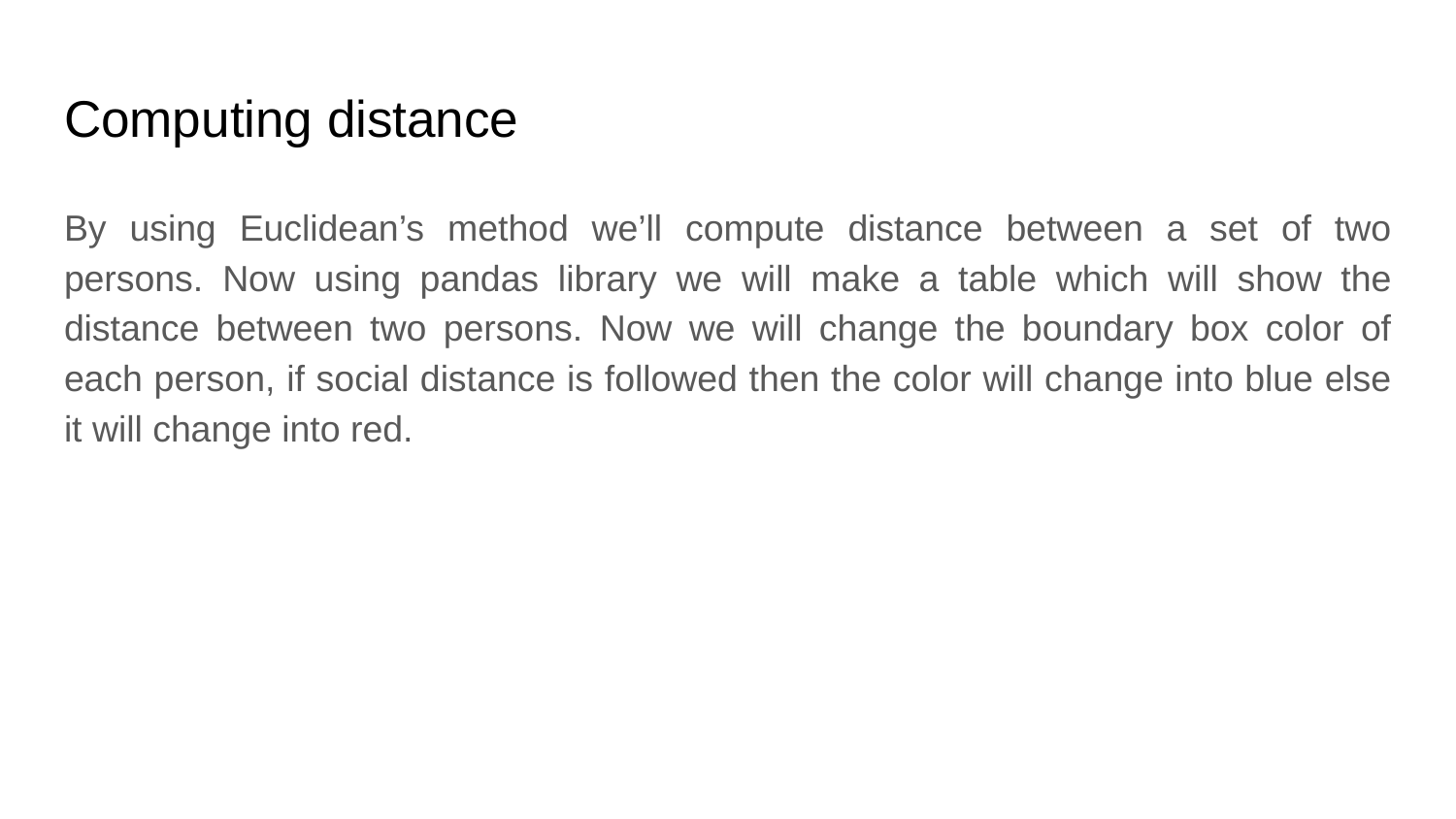

# Computing distance
By using Euclidean’s method we’ll compute distance between a set of two persons. Now using pandas library we will make a table which will show the distance between two persons. Now we will change the boundary box color of each person, if social distance is followed then the color will change into blue else it will change into red.